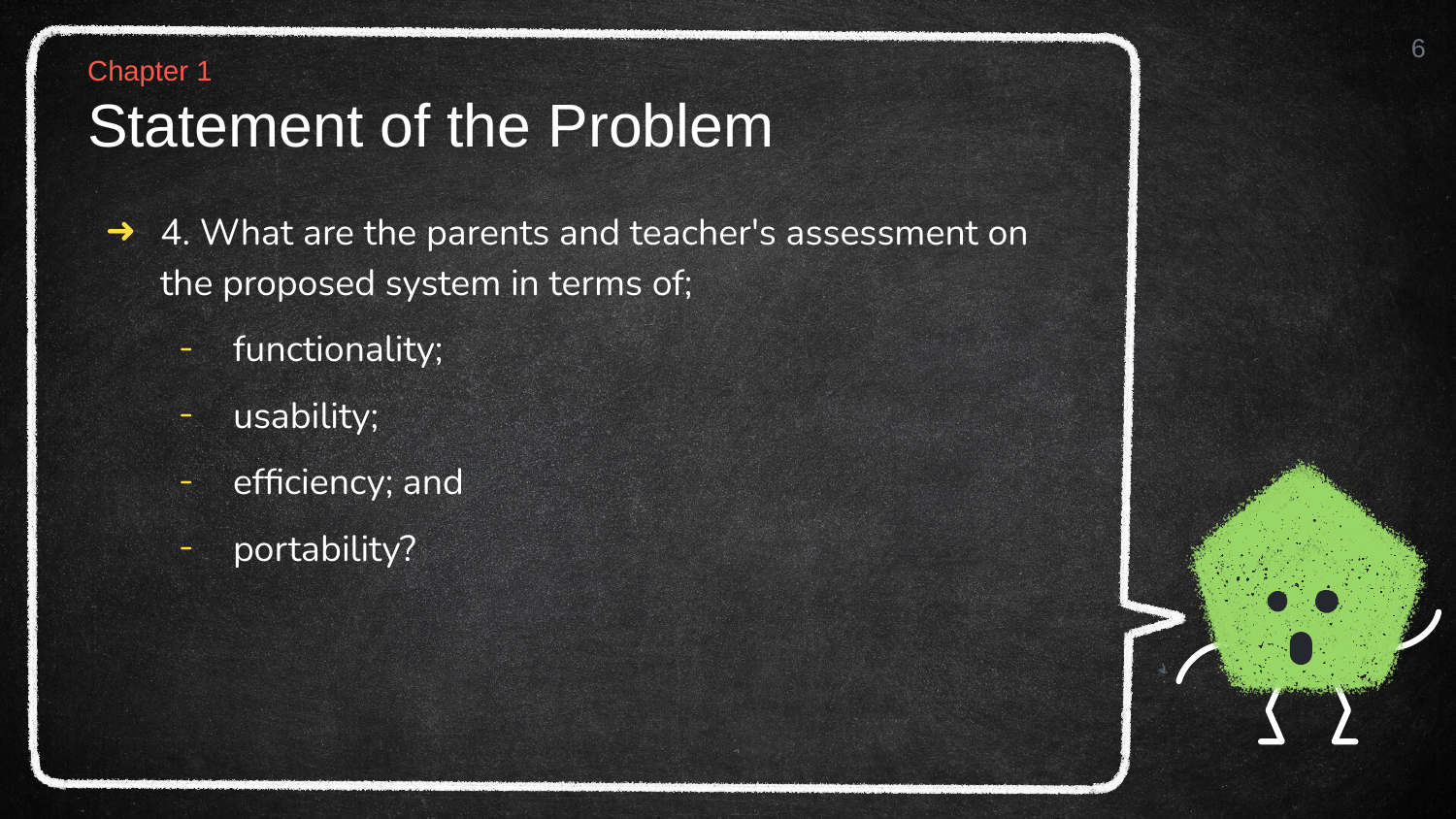

6
Chapter 1
# Statement of the Problem
4. What are the parents and teacher's assessment on the proposed system in terms of;
functionality;
usability;
efficiency; and
portability?